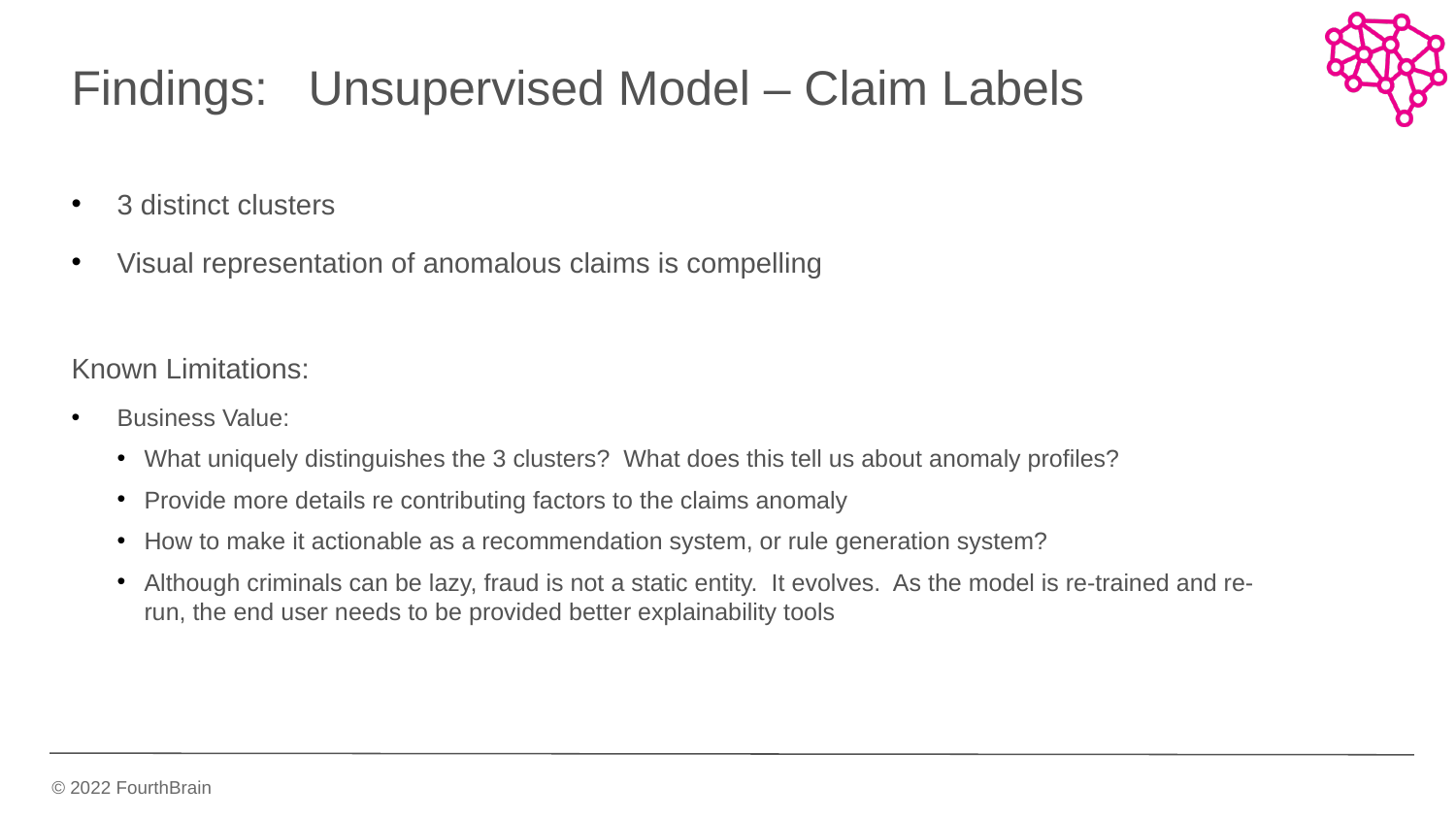

Findings:   Unsupervised Model – Claim Labels

3 distinct clusters
Visual representation of anomalous claims is compelling

Known Limitations:
Business Value:
What uniquely distinguishes the 3 clusters?  What does this tell us about anomaly profiles?
Provide more details re contributing factors to the claims anomaly
How to make it actionable as a recommendation system, or rule generation system?
Although criminals can be lazy, fraud is not a static entity.  It evolves.  As the model is re-trained and re-run, the end user needs to be provided better explainability tools